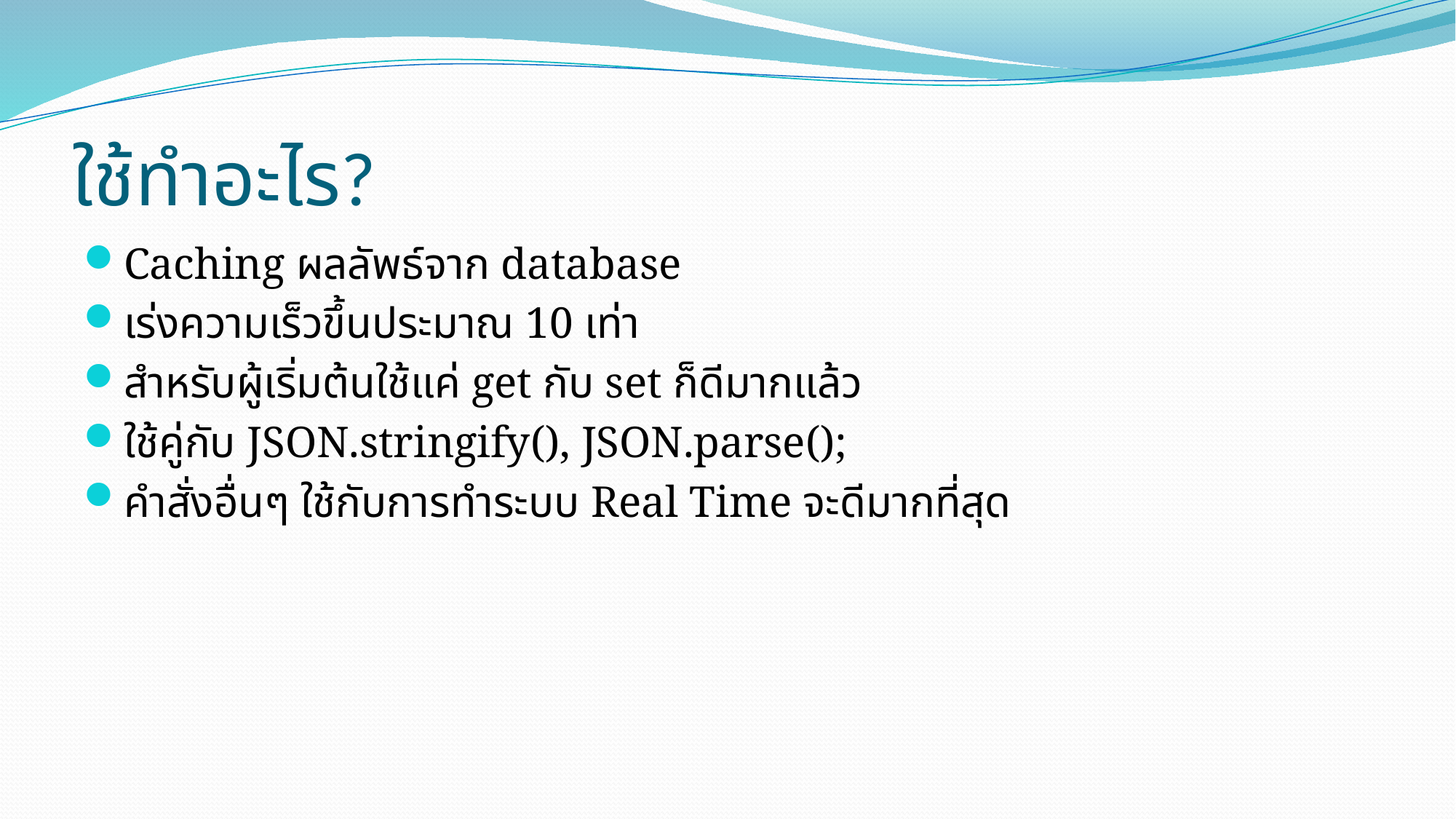

# ใช้ทำอะไร?
Caching ผลลัพธ์จาก database
เร่งความเร็วขึ้นประมาณ 10 เท่า
สำหรับผู้เริ่มต้นใช้แค่ get กับ set ก็ดีมากแล้ว
ใช้คู่กับ JSON.stringify(), JSON.parse();
คำสั่งอื่นๆ ใช้กับการทำระบบ Real Time จะดีมากที่สุด